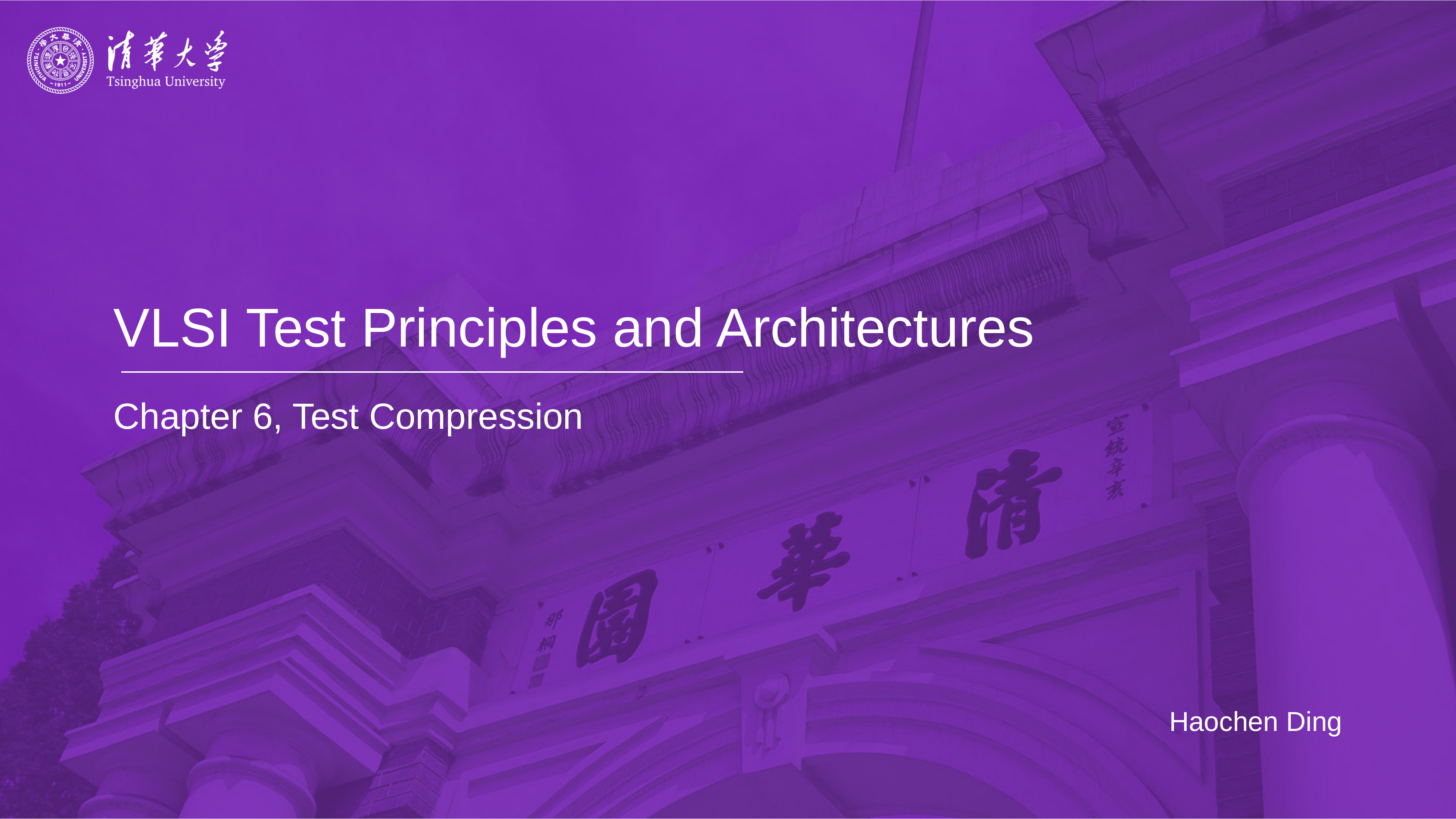

# VLSI Test Principles and Architectures
Chapter 6, Test Compression
Haochen Ding